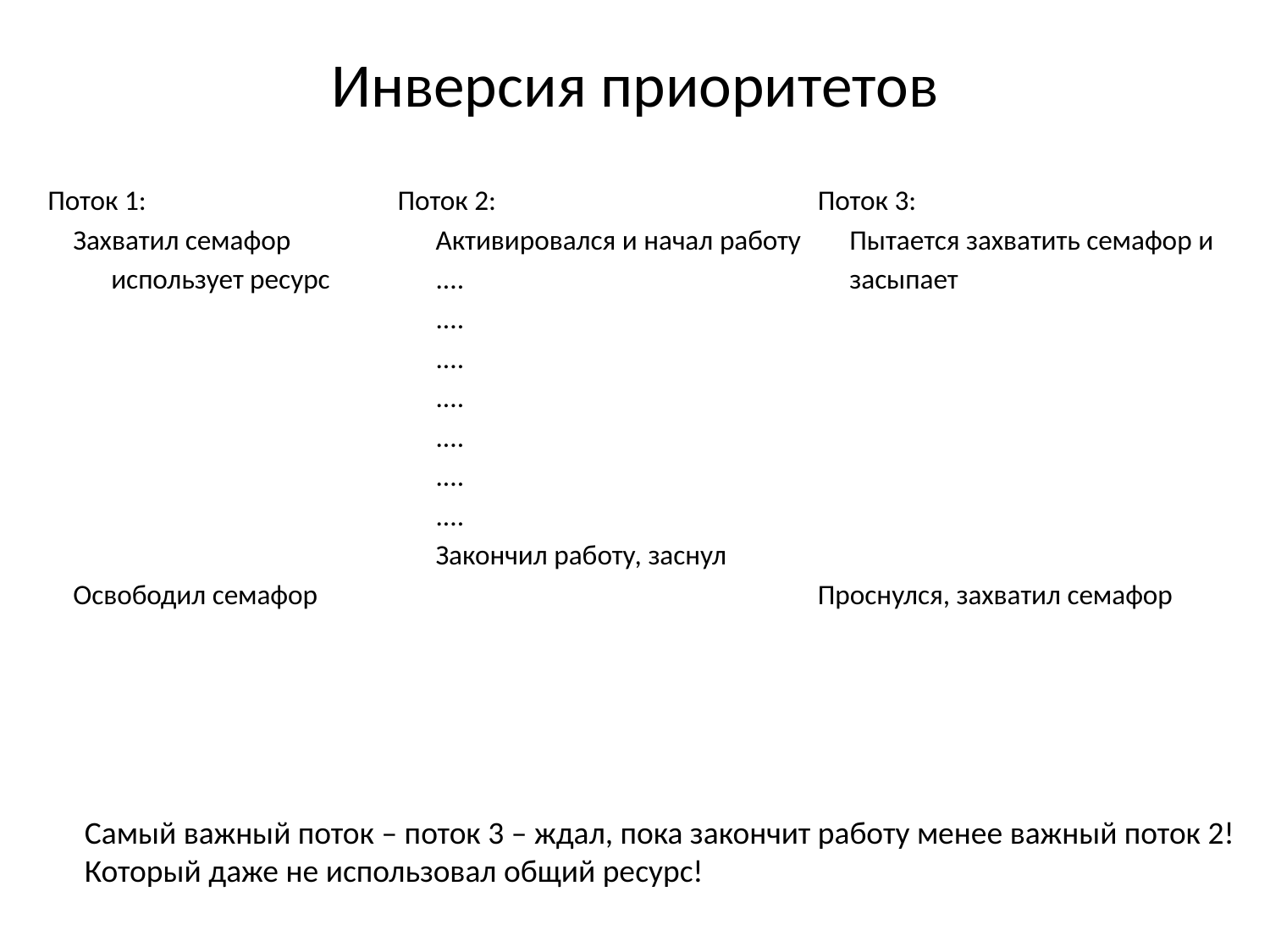

# Инверсия приоритетов
Поток 1:
    Захватил семафор
          использует ресурс

    Освободил семафор
Поток 2:
      Активировался и начал работу
      ....
      ....
      ....
      ....
      ....
      ....
      ....
      Закончил работу, заснул
Поток 3:
     Пытается захватить семафор и
     засыпает

Проснулся, захватил семафор
Самый важный поток – поток 3 – ждал, пока закончит работу менее важный поток 2!
Который даже не использовал общий ресурс!